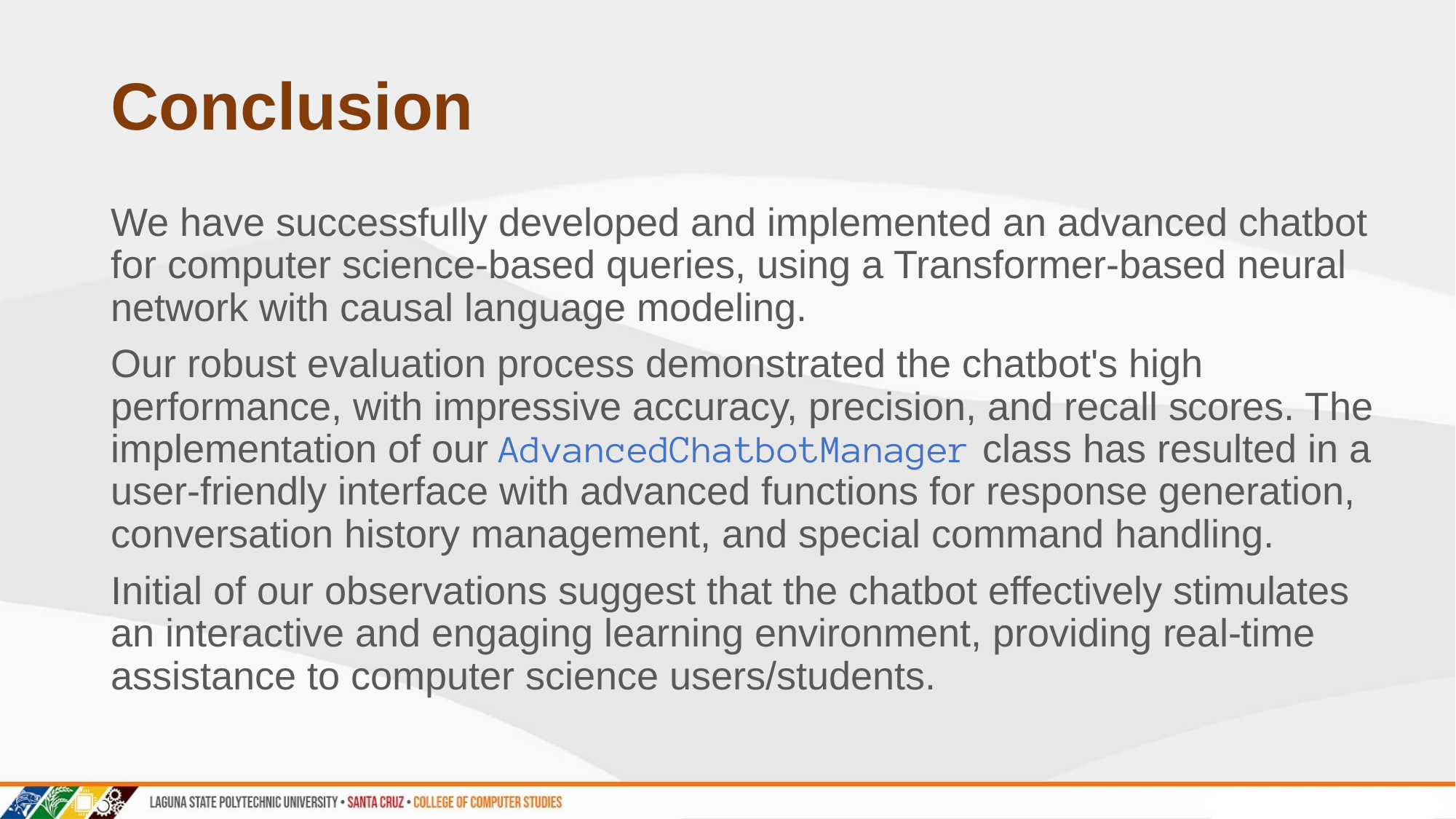

# Conclusion
We have successfully developed and implemented an advanced chatbot for computer science-based queries, using a Transformer-based neural network with causal language modeling.
Our robust evaluation process demonstrated the chatbot's high performance, with impressive accuracy, precision, and recall scores. The implementation of our AdvancedChatbotManager class has resulted in a user-friendly interface with advanced functions for response generation, conversation history management, and special command handling.
Initial of our observations suggest that the chatbot effectively stimulates an interactive and engaging learning environment, providing real-time assistance to computer science users/students.